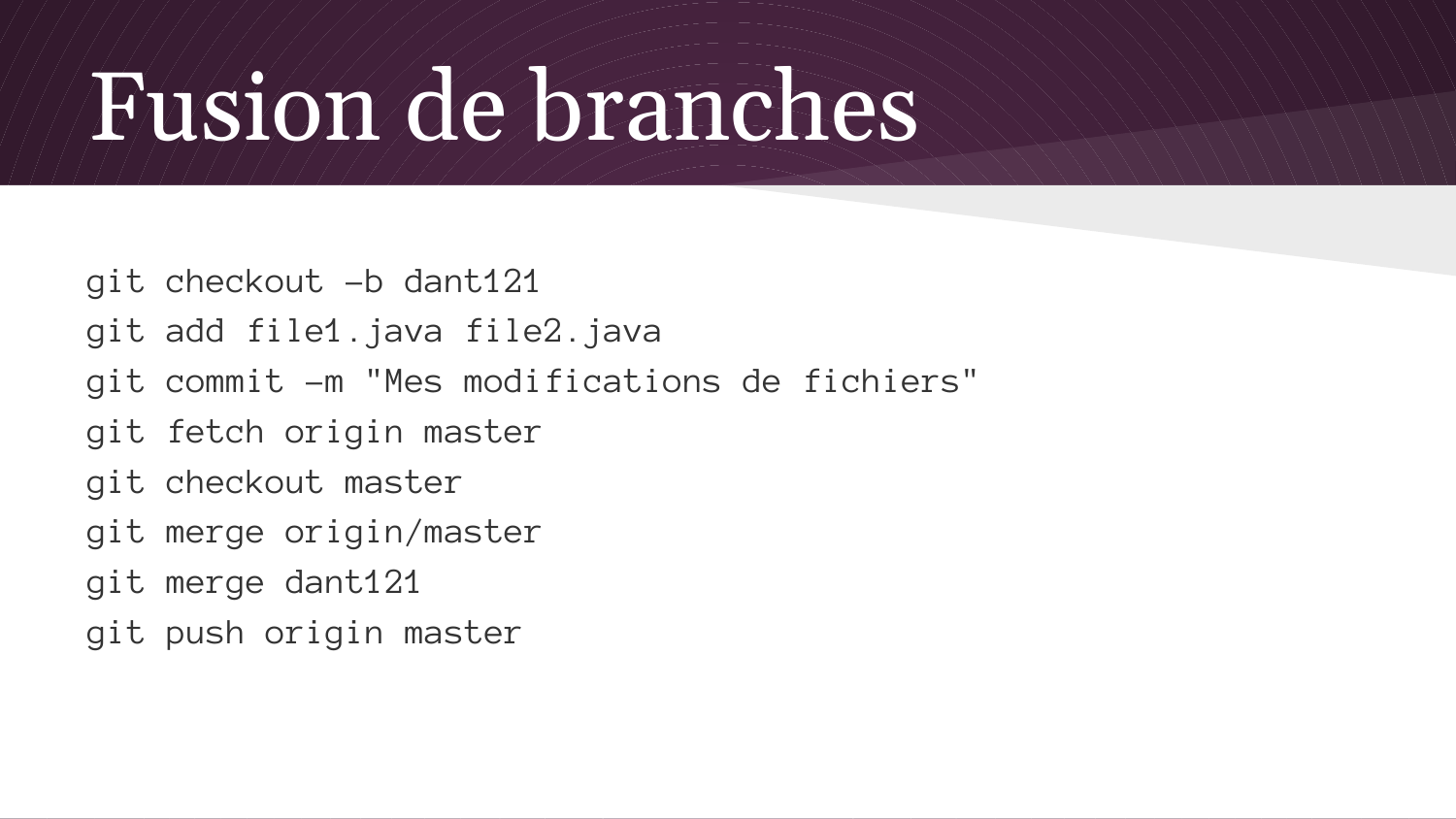

# Fusion de branches

git checkout -b dant121
git add file1.java file2.java
git commit -m "Mes modifications de fichiers"
git fetch origin master
git checkout master
git merge origin/master
git merge dant121
git push origin master